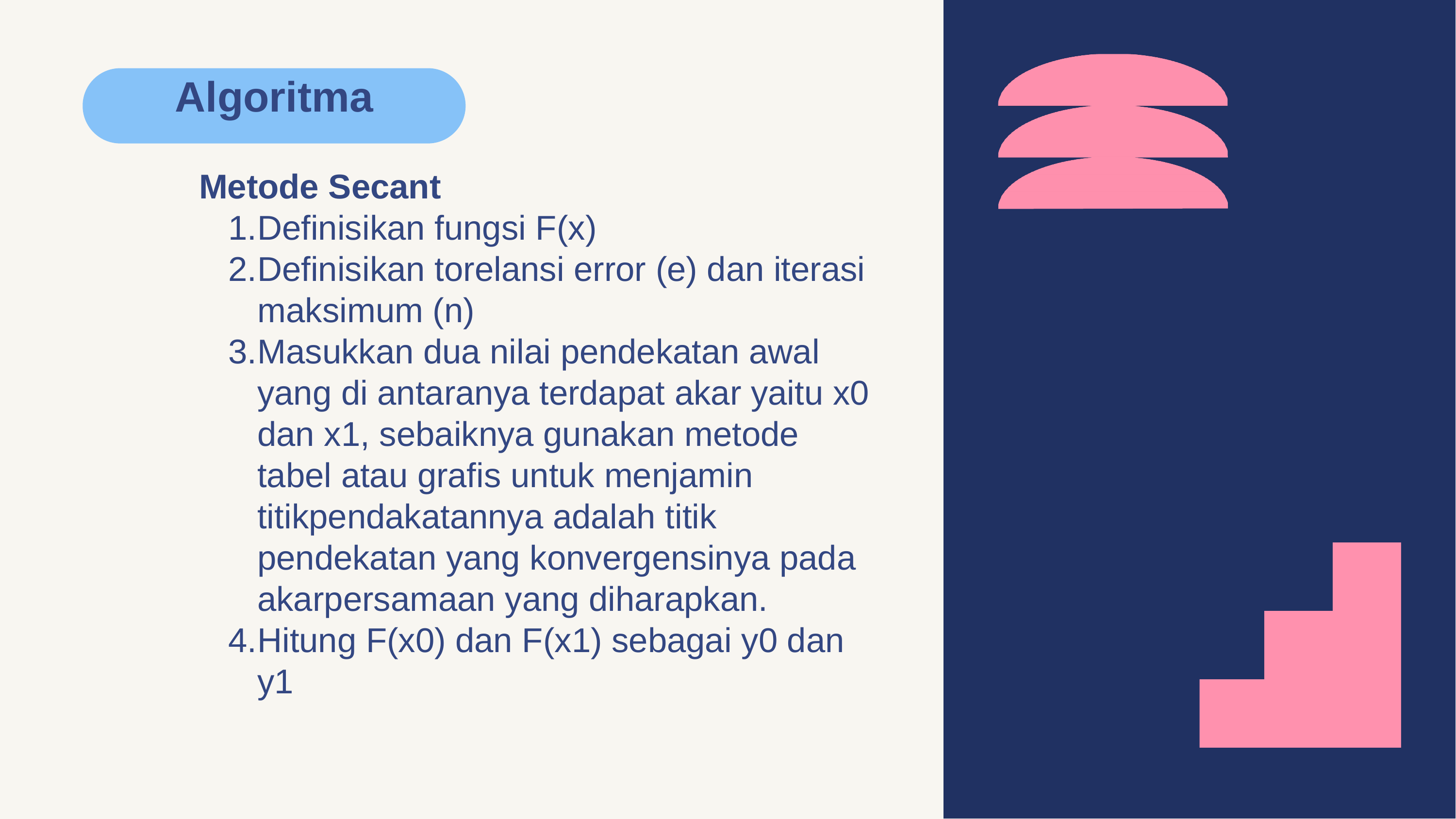

Algoritma
Metode Secant
Definisikan fungsi F(x)
Definisikan torelansi error (e) dan iterasi maksimum (n)
Masukkan dua nilai pendekatan awal yang di antaranya terdapat akar yaitu x0 dan x1, sebaiknya gunakan metode tabel atau grafis untuk menjamin titikpendakatannya adalah titik pendekatan yang konvergensinya pada akarpersamaan yang diharapkan.
Hitung F(x0) dan F(x1) sebagai y0 dan y1